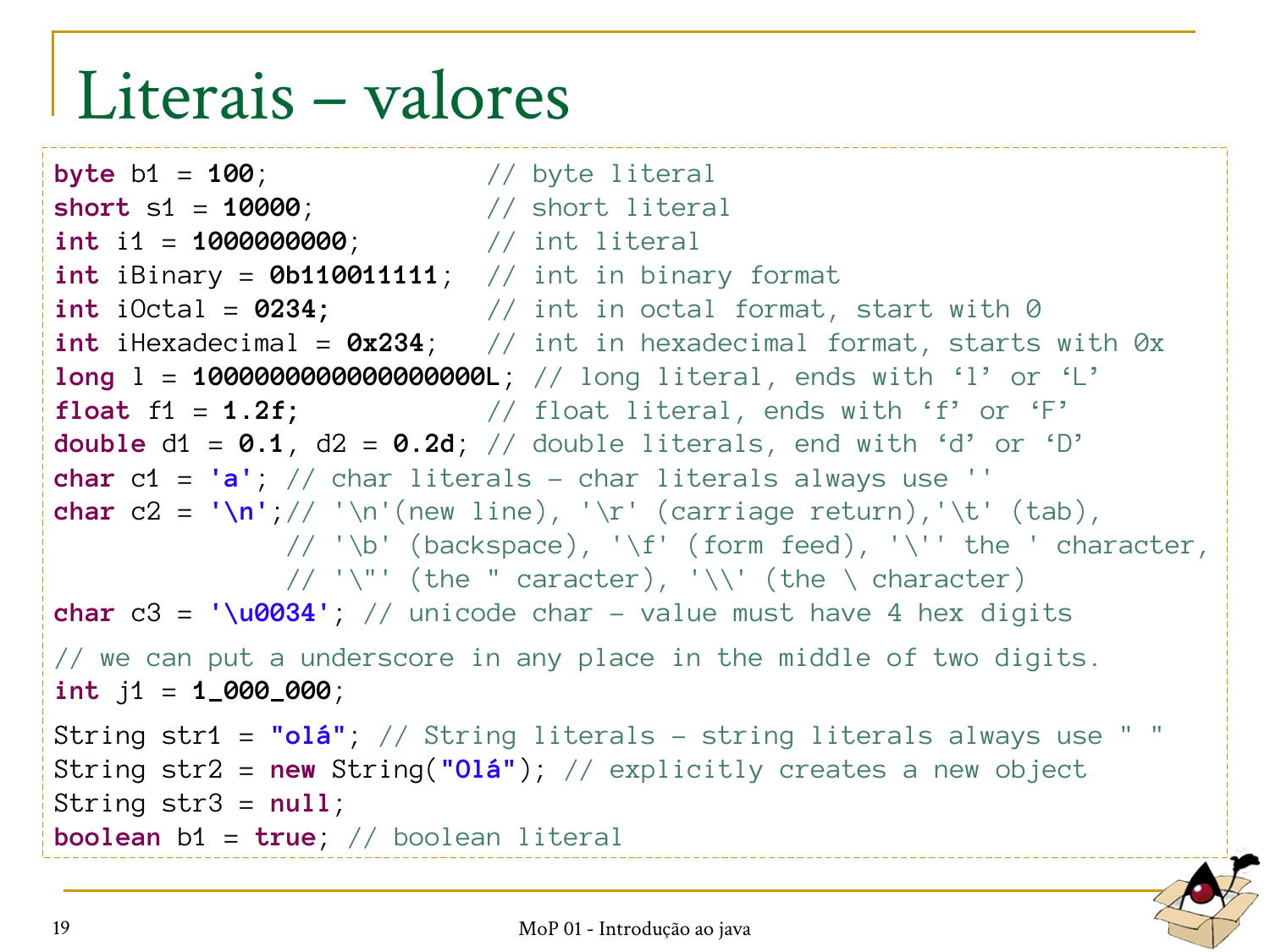

# Literais – valores
byte b1 = 100;              // byte literal
short s1 = 10000;           // short literal
int i1 = 1000000000;        // int literal
int iBinary = 0b110011111;  // int in binary format
int iOctal = 0234;          // int in octal format, start with 0
int iHexadecimal = 0x234;   // int in hexadecimal format, starts with 0x
long l = 1000000000000000000L; // long literal, ends with ‘l’ or ‘L’
float f1 = 1.2f;            // float literal, ends with ‘f’ or ‘F’
double d1 = 0.1, d2 = 0.2d; // double literals, end with ‘d’ or ‘D’
char c1 = 'a'; // char literals - char literals always use ''
char c2 = '\n';// '\n'(new line), '\r' (carriage return),'\t' (tab),
               // '\b' (backspace), '\f' (form feed), '\'' the ' character,
               // '\"' (the " caracter), '\\' (the \ character)
char c3 = '\u0034'; // unicode char - value must have 4 hex digits
// we can put a underscore in any place in the middle of two digits.
int j1 = 1_000_000;
String str1 = "olá"; // String literals - string literals always use " "
String str2 = new String("Olá"); // explicitly creates a new object
String str3 = null;
boolean b1 = true; // boolean literal
MoP 01 - Introdução ao java